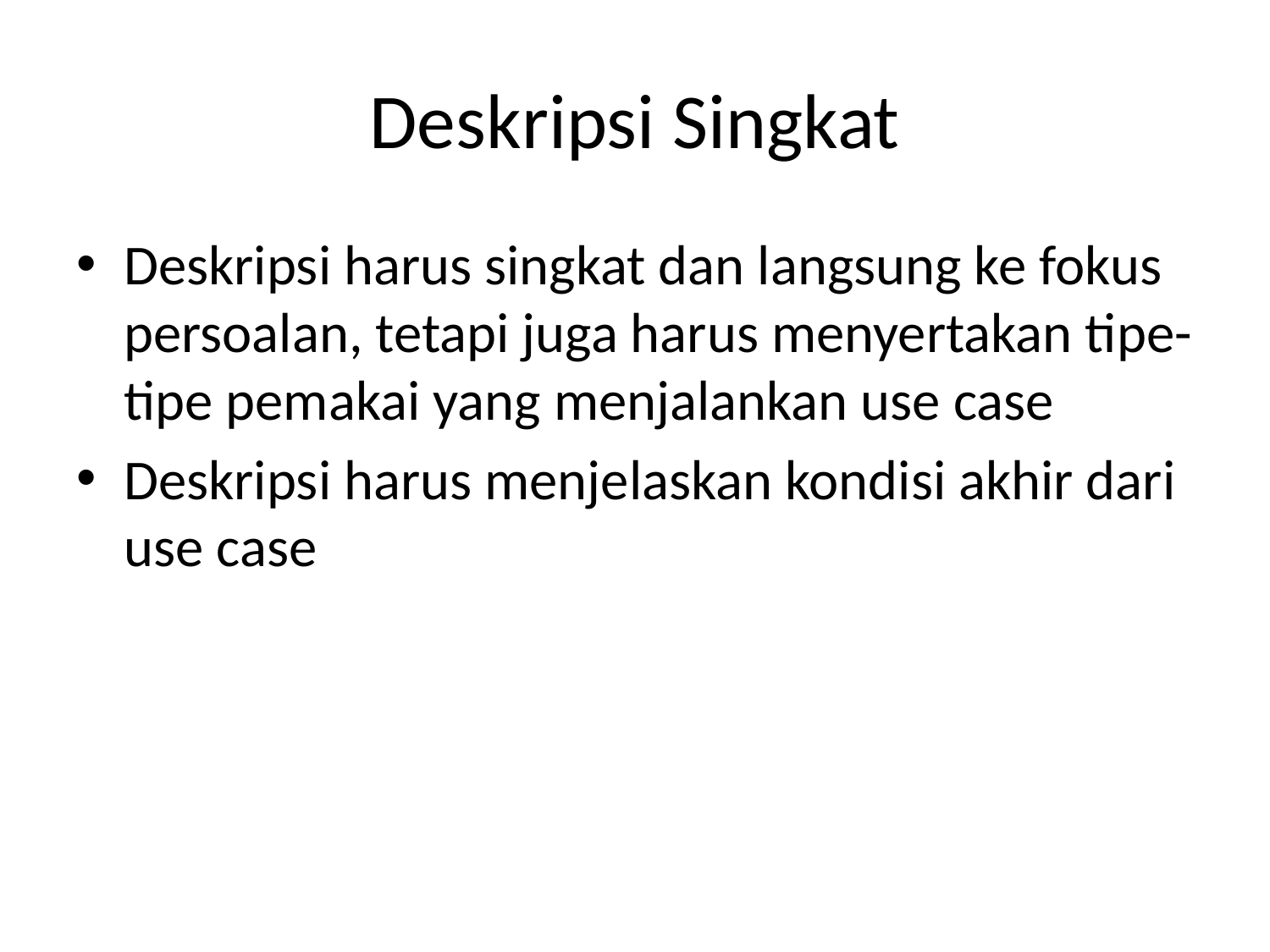

# Deskripsi Singkat
Deskripsi harus singkat dan langsung ke fokus persoalan, tetapi juga harus menyertakan tipe-tipe pemakai yang menjalankan use case
Deskripsi harus menjelaskan kondisi akhir dari use case